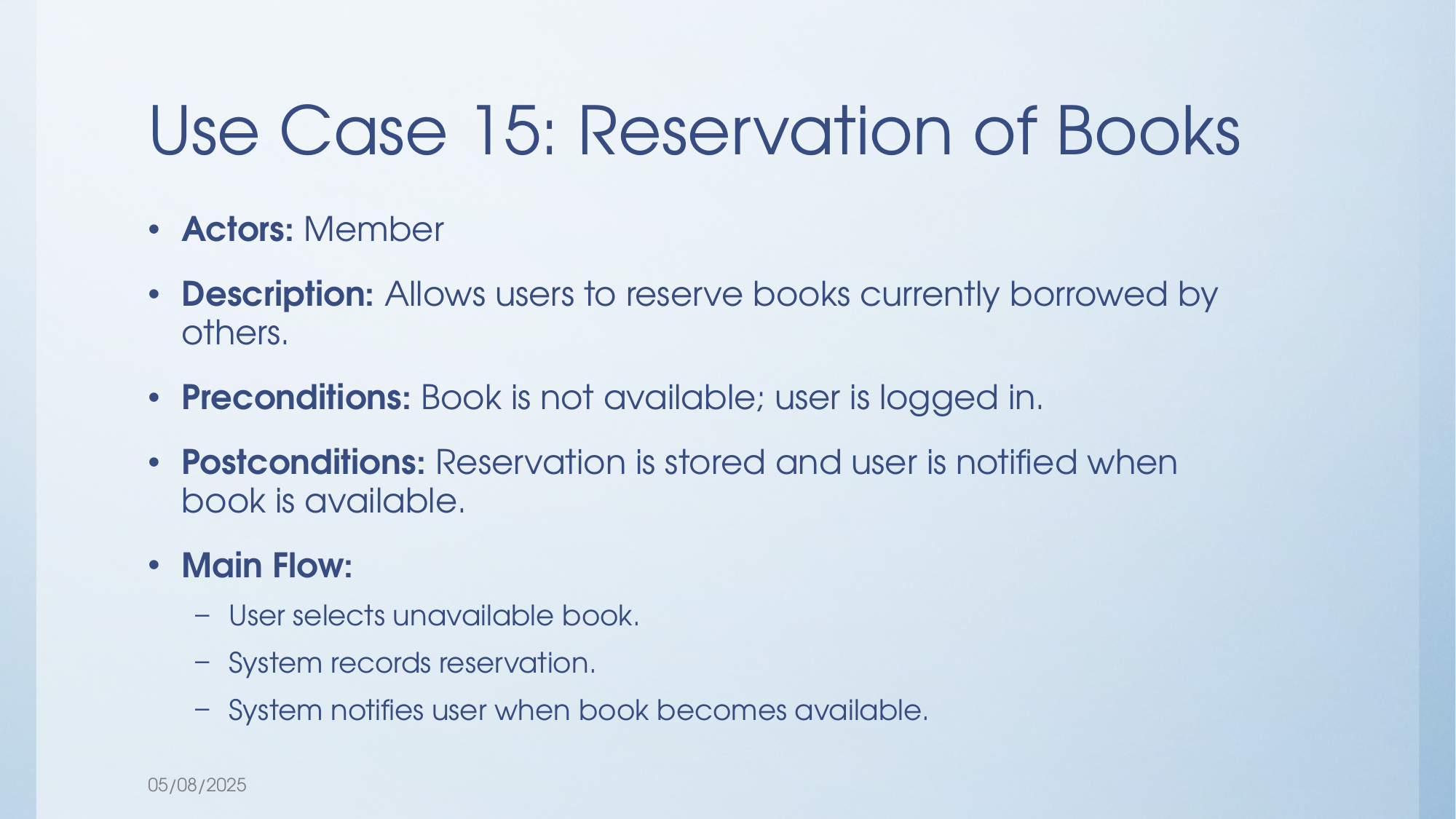

# Use Case 15: Reservation of Books
Actors: Member
Description: Allows users to reserve books currently borrowed by others.
Preconditions: Book is not available; user is logged in.
Postconditions: Reservation is stored and user is notified when book is available.
Main Flow:
User selects unavailable book.
System records reservation.
System notifies user when book becomes available.

05/08/2025